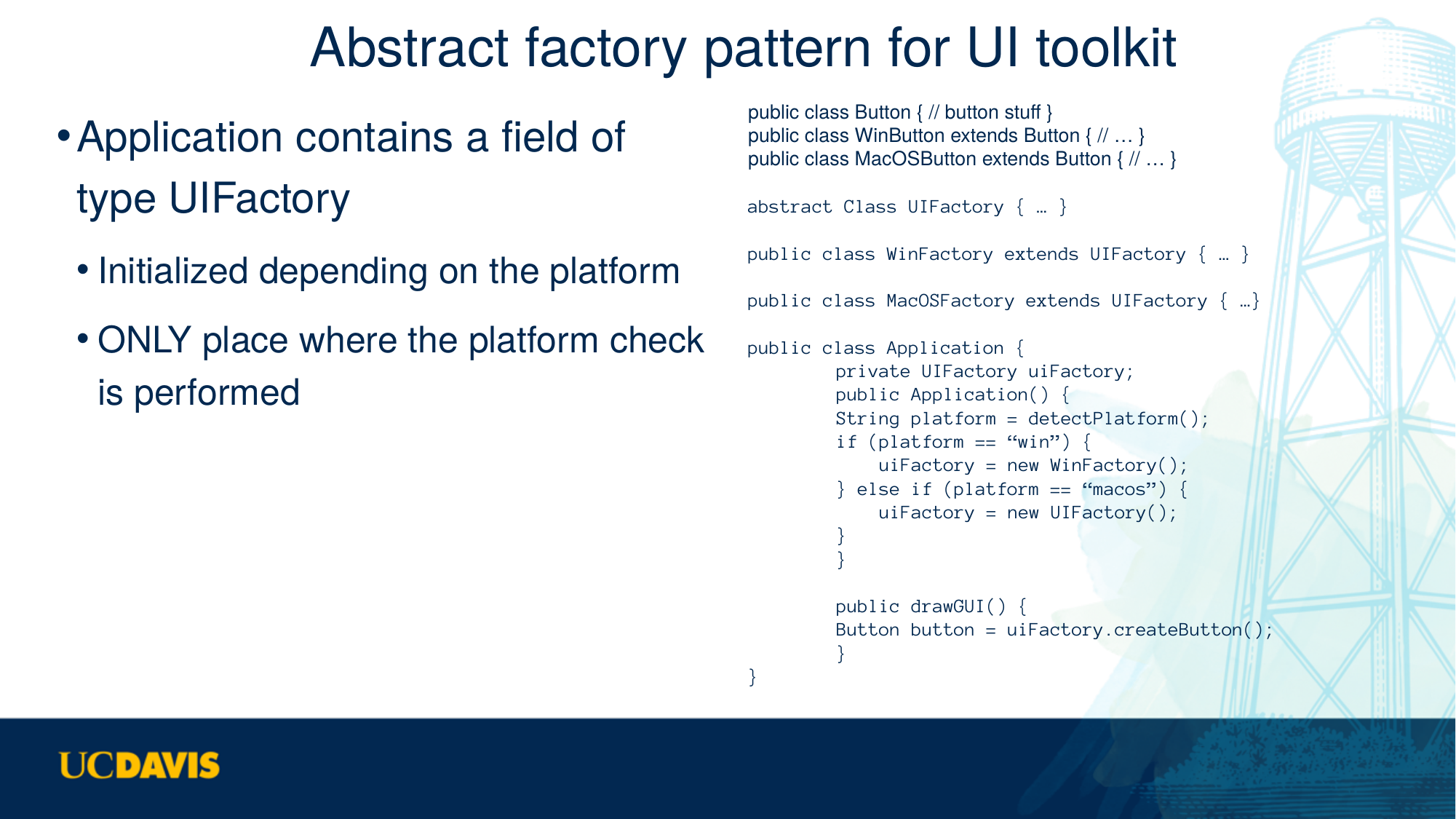

# Abstract factory pattern for UI toolkit
Application contains a field of type UIFactory
Initialized depending on the platform
ONLY place where the platform check is performed
public class Button { // button stuff }
public class WinButton extends Button { // … }
public class MacOSButton extends Button { // … }

abstract Class UIFactory { … }

public class WinFactory extends UIFactory { … }

public class MacOSFactory extends UIFactory { …}

public class Application {
	private UIFactory uiFactory;
	public Application() {
		String platform = detectPlatform();
		if (platform == “win”) {
		    uiFactory = new WinFactory();
		} else if (platform == “macos”) {
		    uiFactory = new UIFactory();
		}
	}

	public drawGUI() {
		Button button = uiFactory.createButton();
	}
}